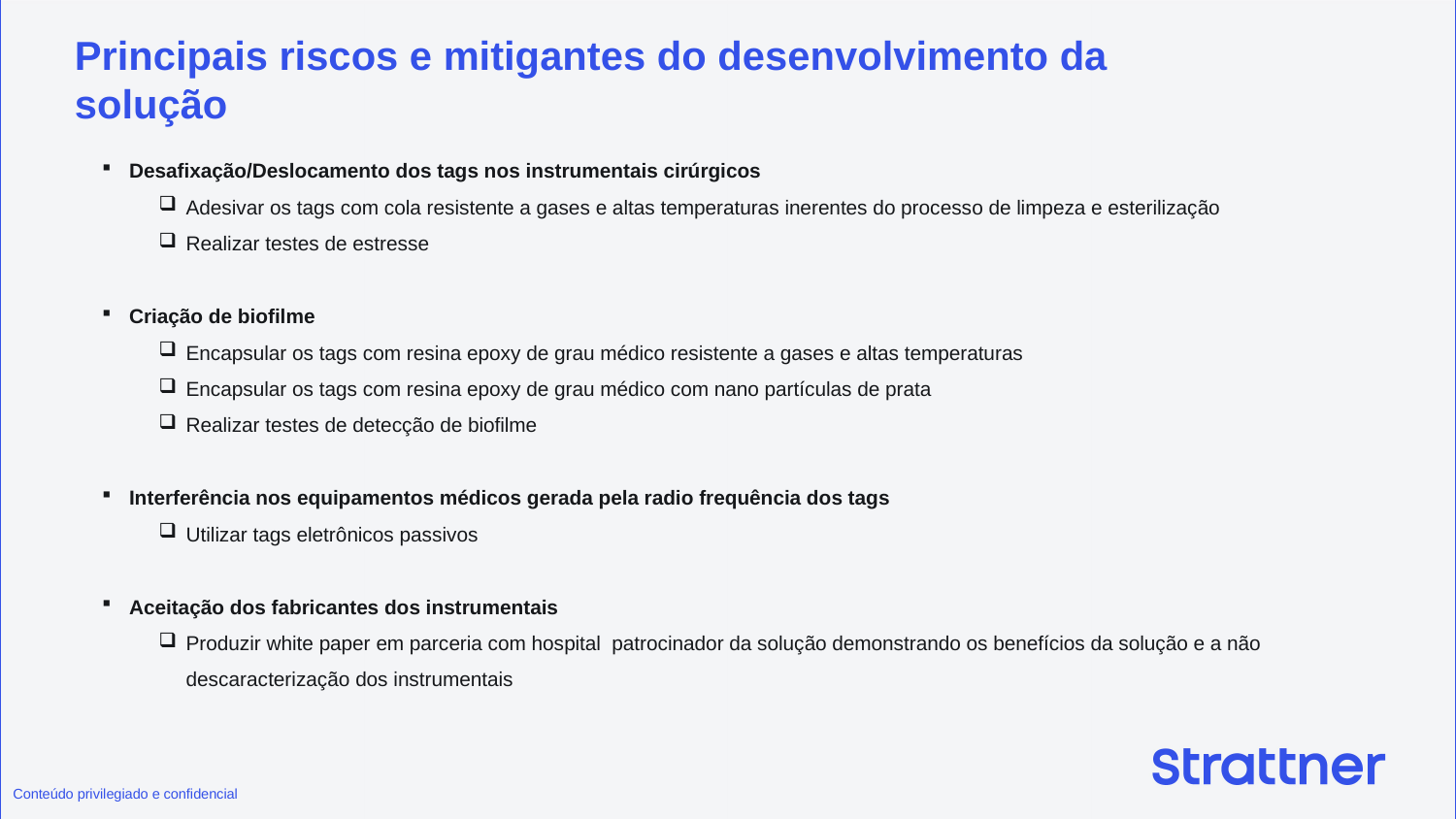

Principais riscos e mitigantes do desenvolvimento da solução
Desafixação/Deslocamento dos tags nos instrumentais cirúrgicos
Adesivar os tags com cola resistente a gases e altas temperaturas inerentes do processo de limpeza e esterilização
Realizar testes de estresse

Criação de biofilme
Encapsular os tags com resina epoxy de grau médico resistente a gases e altas temperaturas
Encapsular os tags com resina epoxy de grau médico com nano partículas de prata
Realizar testes de detecção de biofilme

Interferência nos equipamentos médicos gerada pela radio frequência dos tags
Utilizar tags eletrônicos passivos

Aceitação dos fabricantes dos instrumentais
Produzir white paper em parceria com hospital  patrocinador da solução demonstrando os benefícios da solução e a não descaracterização dos instrumentais